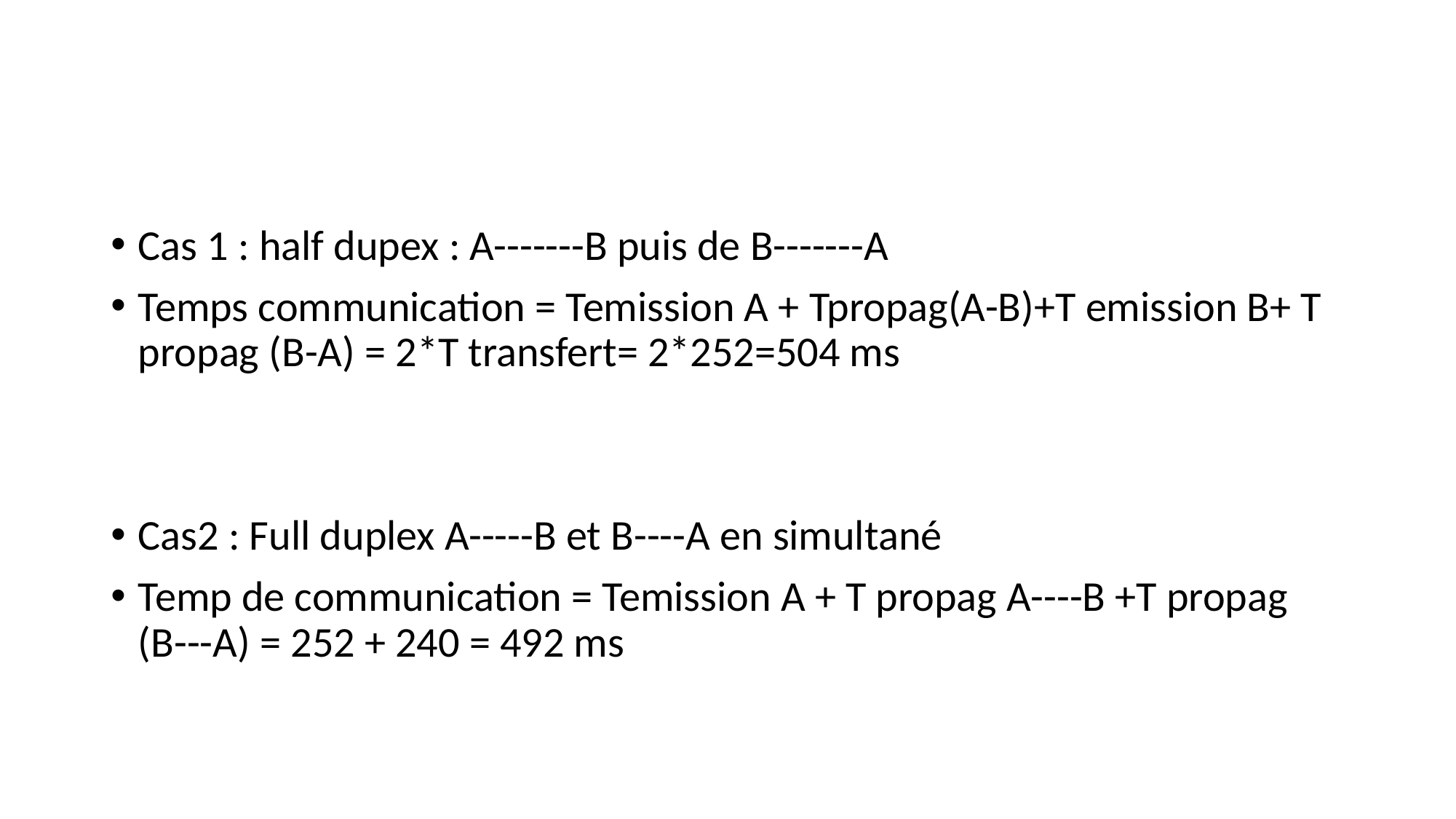

#
Cas 1 : half dupex : A-------B puis de B-------A
Temps communication = Temission A + Tpropag(A-B)+T emission B+ T propag (B-A) = 2*T transfert= 2*252=504 ms

Cas2 : Full duplex A-----B et B----A en simultané
Temp de communication = Temission A + T propag A----B +T propag (B---A) = 252 + 240 = 492 ms